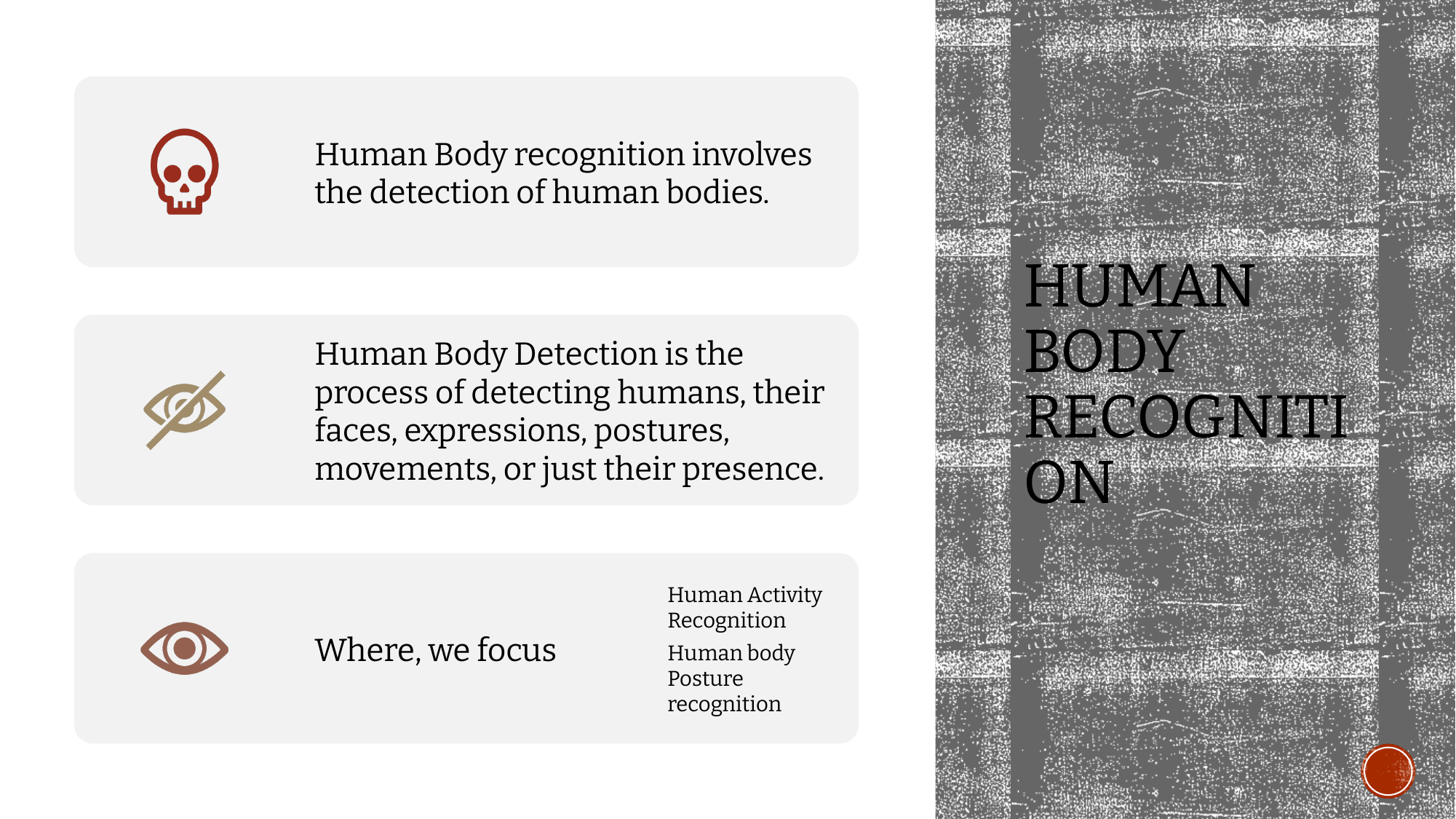

Human Body recognition involves the detection of human bodies.
Human Body Detection is the process of detecting humans, their faces, expressions, postures, movements, or just their presence.
Where, we focus
Human Activity Recognition
Human body Posture recognition
# Human Body Recognition